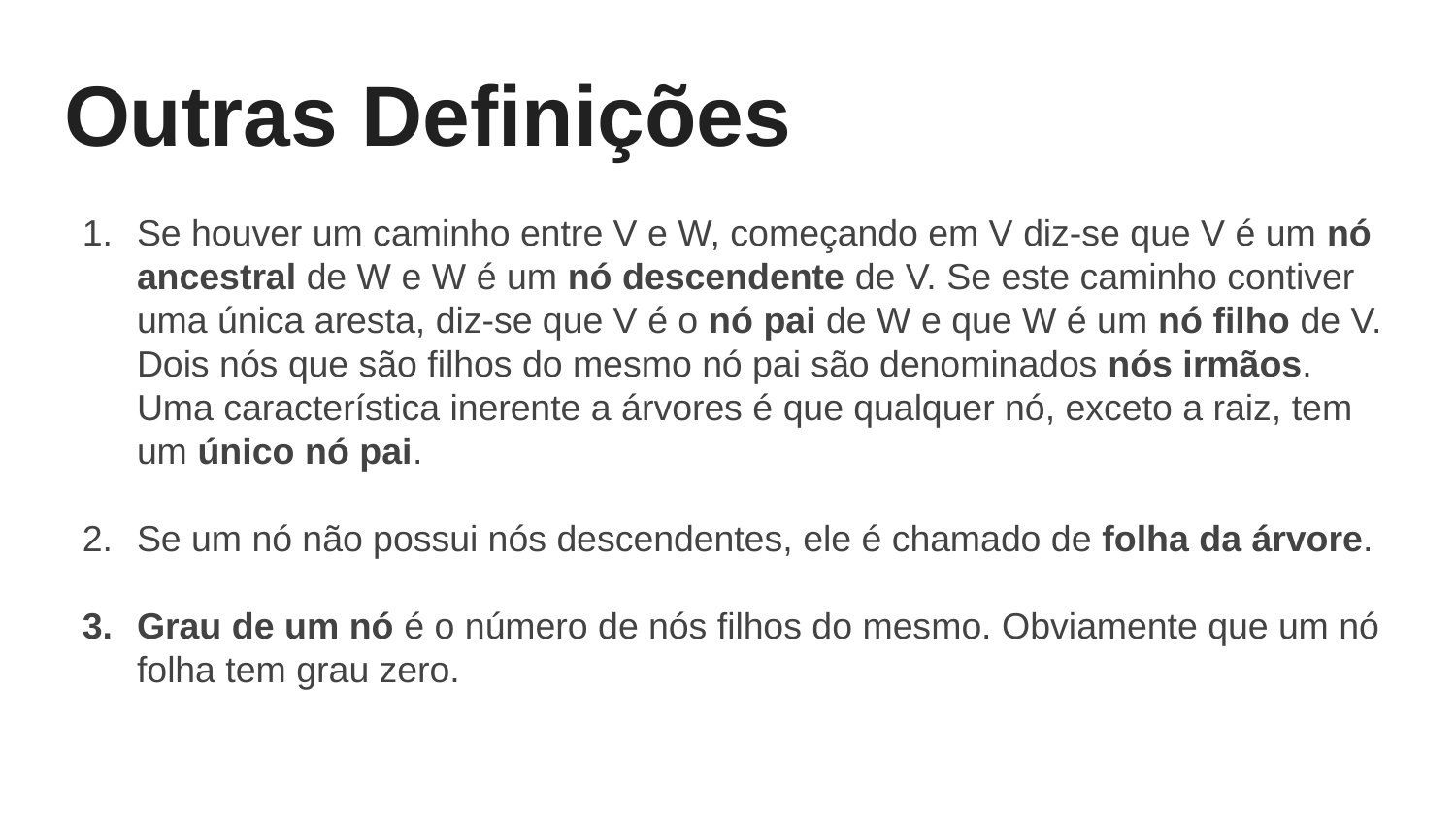

# Outras Definições

Se houver um caminho entre V e W, começando em V diz-se que V é um nó ancestral de W e W é um nó descendente de V. Se este caminho contiver uma única aresta, diz-se que V é o nó pai de W e que W é um nó filho de V. Dois nós que são filhos do mesmo nó pai são denominados nós irmãos. Uma característica inerente a árvores é que qualquer nó, exceto a raiz, tem um único nó pai.

Se um nó não possui nós descendentes, ele é chamado de folha da árvore.

Grau de um nó é o número de nós filhos do mesmo. Obviamente que um nó folha tem grau zero.